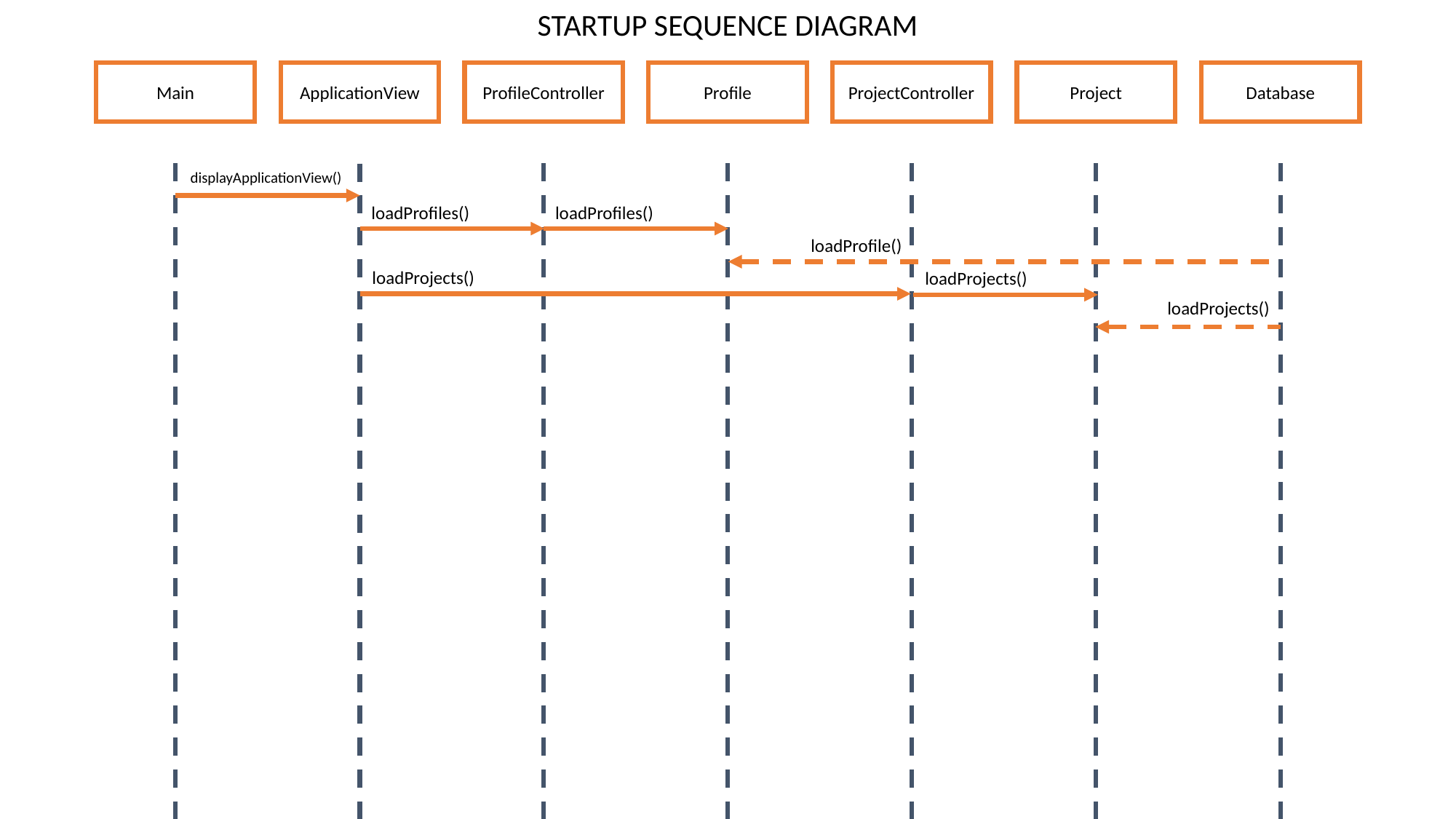

STARTUP SEQUENCE DIAGRAM
Main
ProfileController
Profile
ProjectController
Project
Database
ApplicationView
displayApplicationView()
loadProfiles()
loadProfiles()
loadProfile()
loadProjects()
loadProjects()
loadProjects()